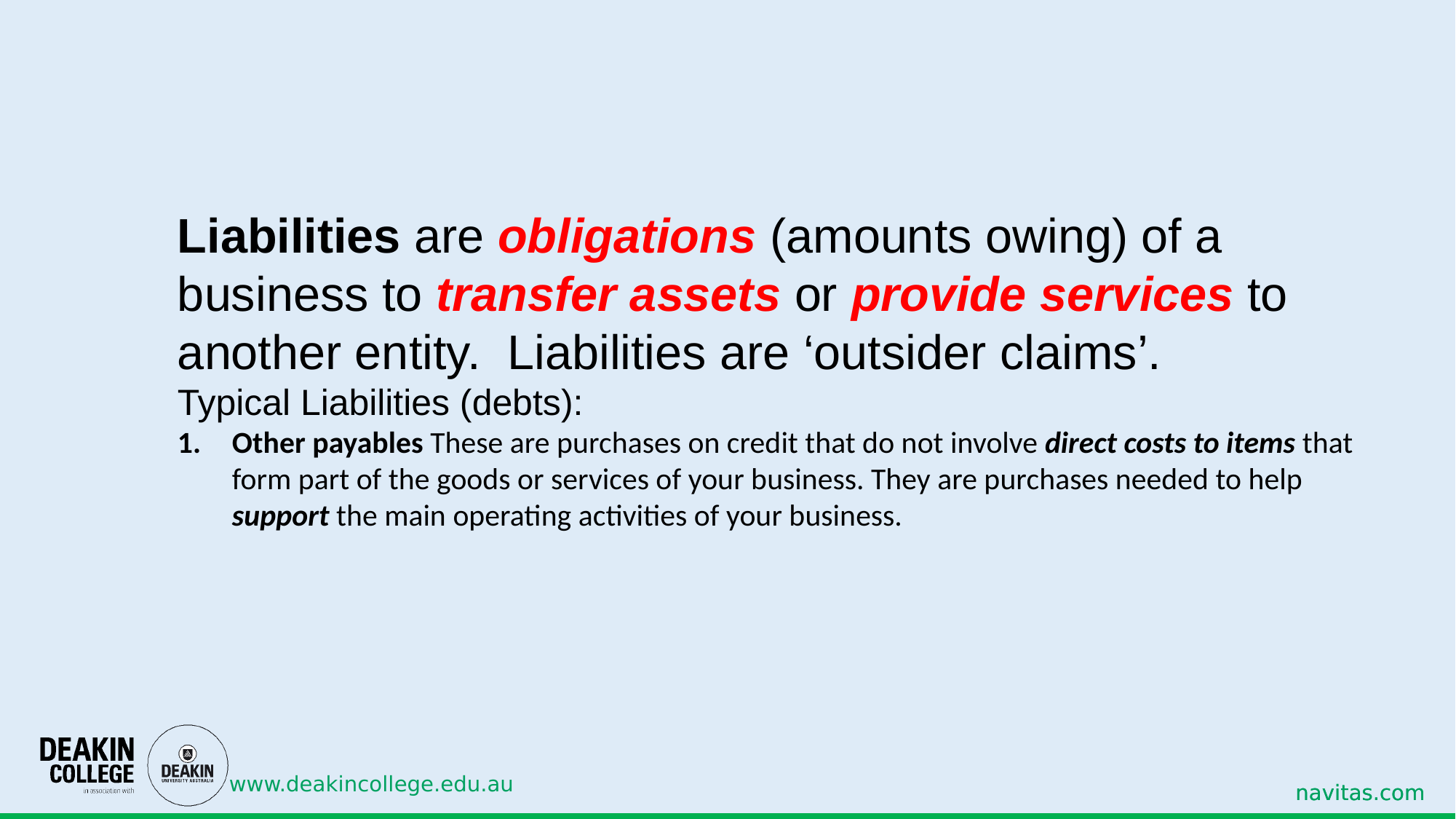

#
Liabilities are obligations (amounts owing) of a business to transfer assets or provide services to another entity.  Liabilities are ‘outsider claims’.
Typical Liabilities (debts):
Other payables These are purchases on credit that do not involve direct costs to items that form part of the goods or services of your business. They are purchases needed to help support the main operating activities of your business.